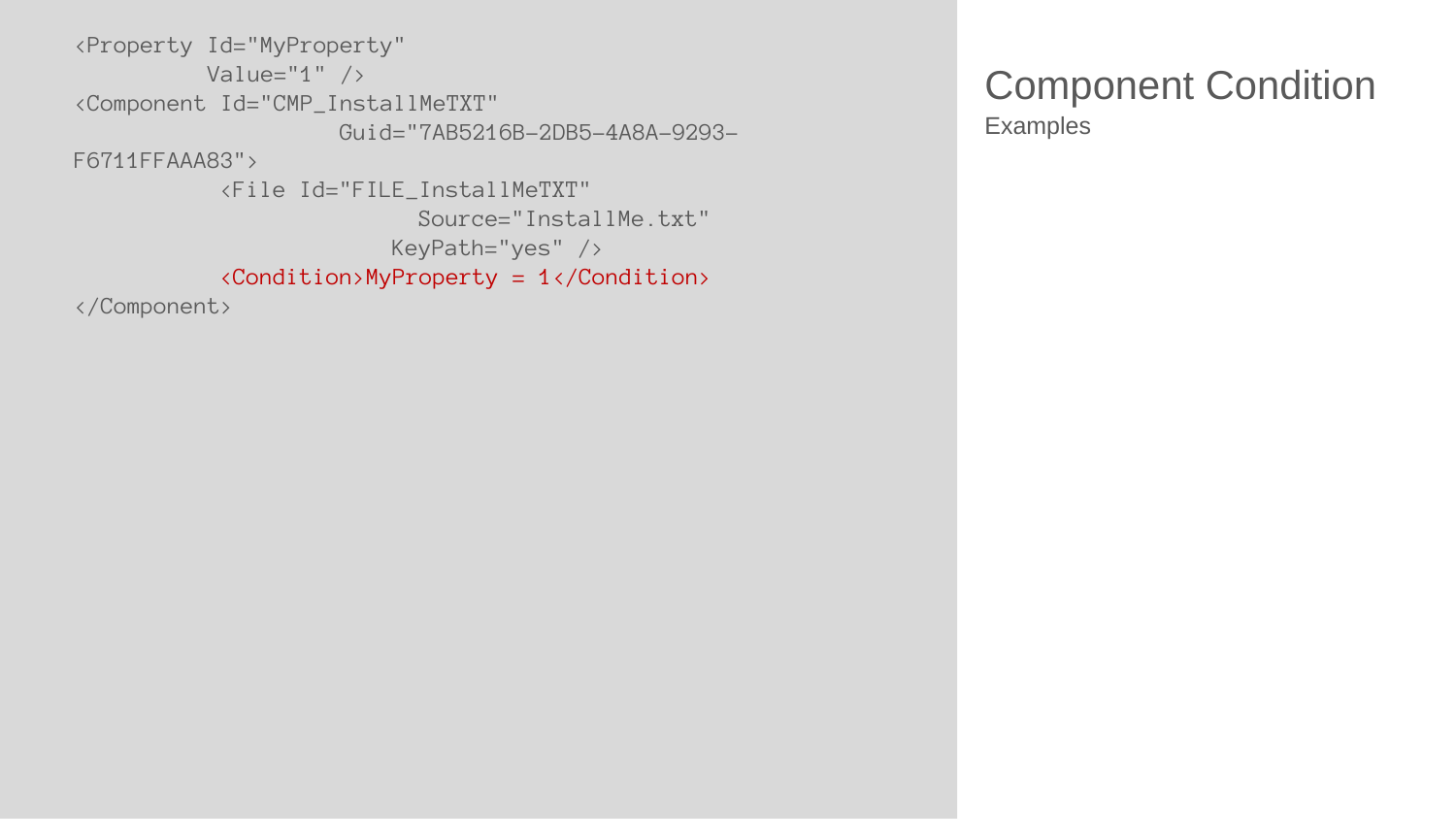

<Property Id="MyProperty"
          Value="1" />
<Component Id="CMP_InstallMeTXT"
	         Guid="7AB5216B-2DB5-4A8A-9293-F6711FFAAA83">
	<File Id="FILE_InstallMeTXT"
  		    Source="InstallMe.txt"
    		  KeyPath="yes" />
	<Condition>MyProperty = 1</Condition>
</Component>
# Component Condition
Examples